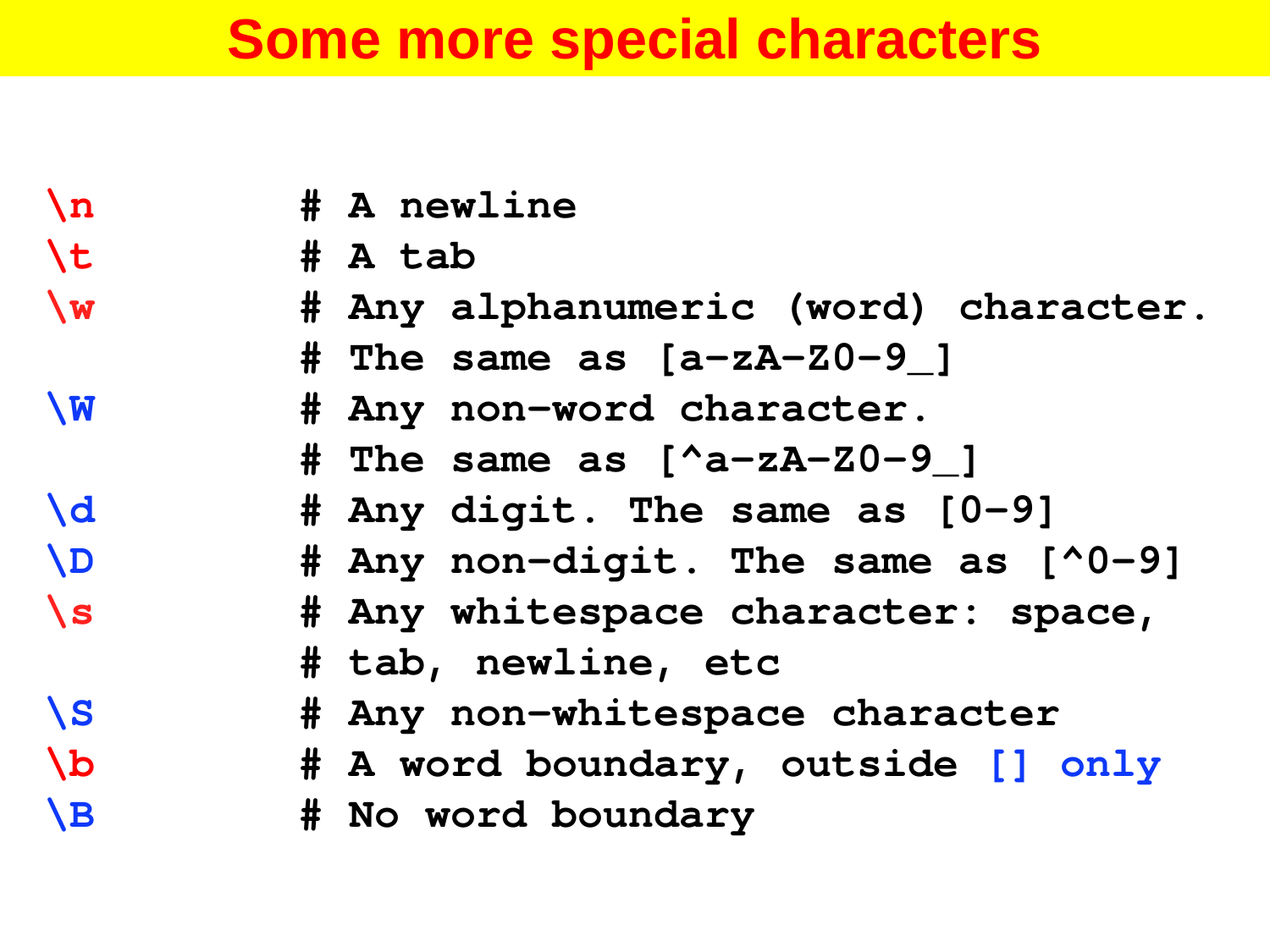

Some more special characters
\n		# A newline
\t		# A tab
\w		# Any alphanumeric (word) character.
		# The same as [a-zA-Z0-9_]
\W		# Any non-word character.
		# The same as [^a-zA-Z0-9_]
\d		# Any digit. The same as [0-9]
\D		# Any non-digit. The same as [^0-9]
\s		# Any whitespace character: space,
		# tab, newline, etc
\S		# Any non-whitespace character
\b		# A word boundary, outside [] only
\B		# No word boundary